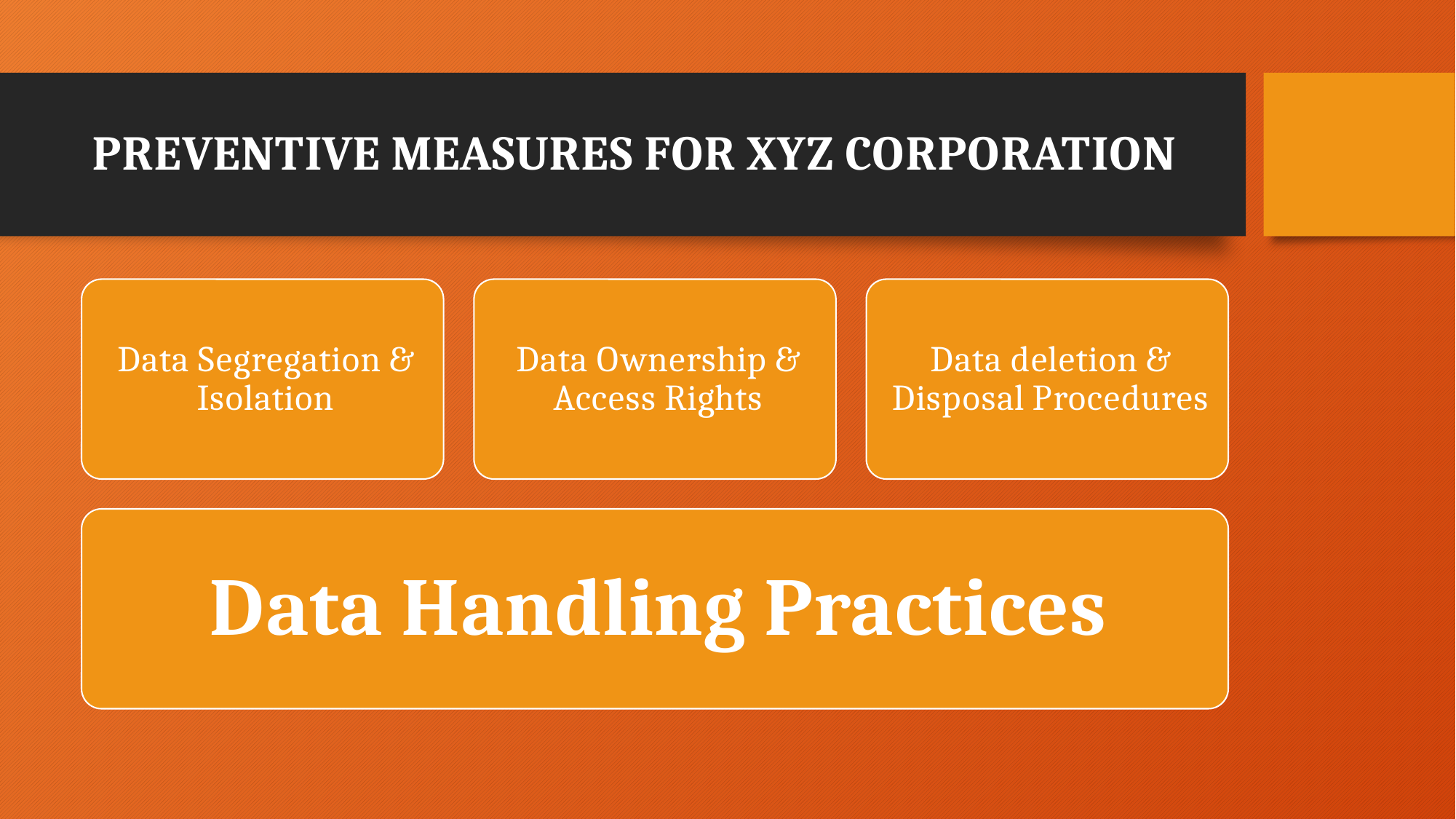

# Preventive Measures for XYZ Corporation
Data Handling Practices
Data Segregation & Isolation
Data Ownership & Access Rights
Data deletion & Disposal Procedures